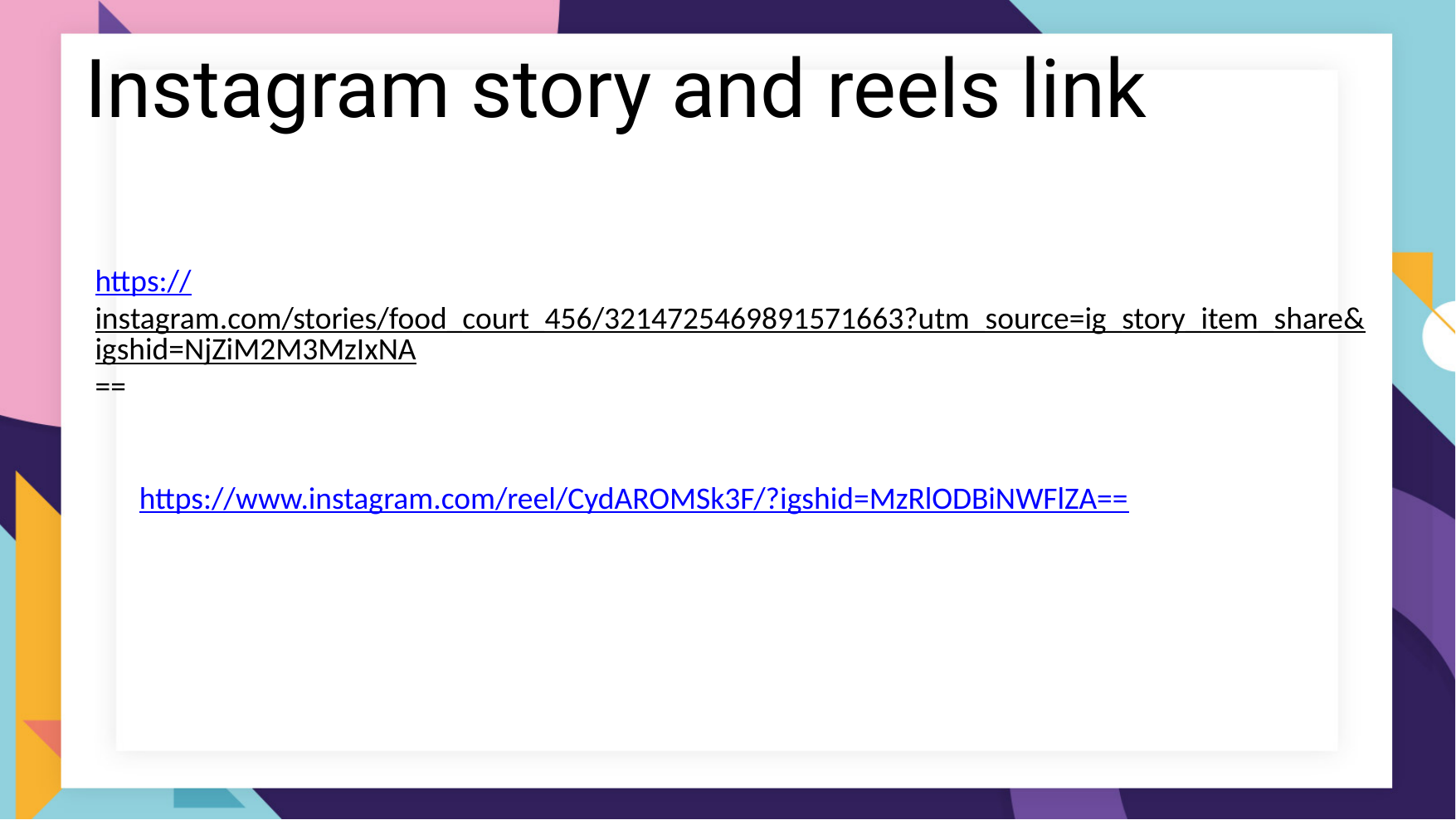

# Instagram story and reels link

https://instagram.com/stories/food_court_456/3214725469891571663?utm_source=ig_story_item_share&igshid=NjZiM2M3MzIxNA==
https://www.instagram.com/reel/CydAROMSk3F/?igshid=MzRlODBiNWFlZA==